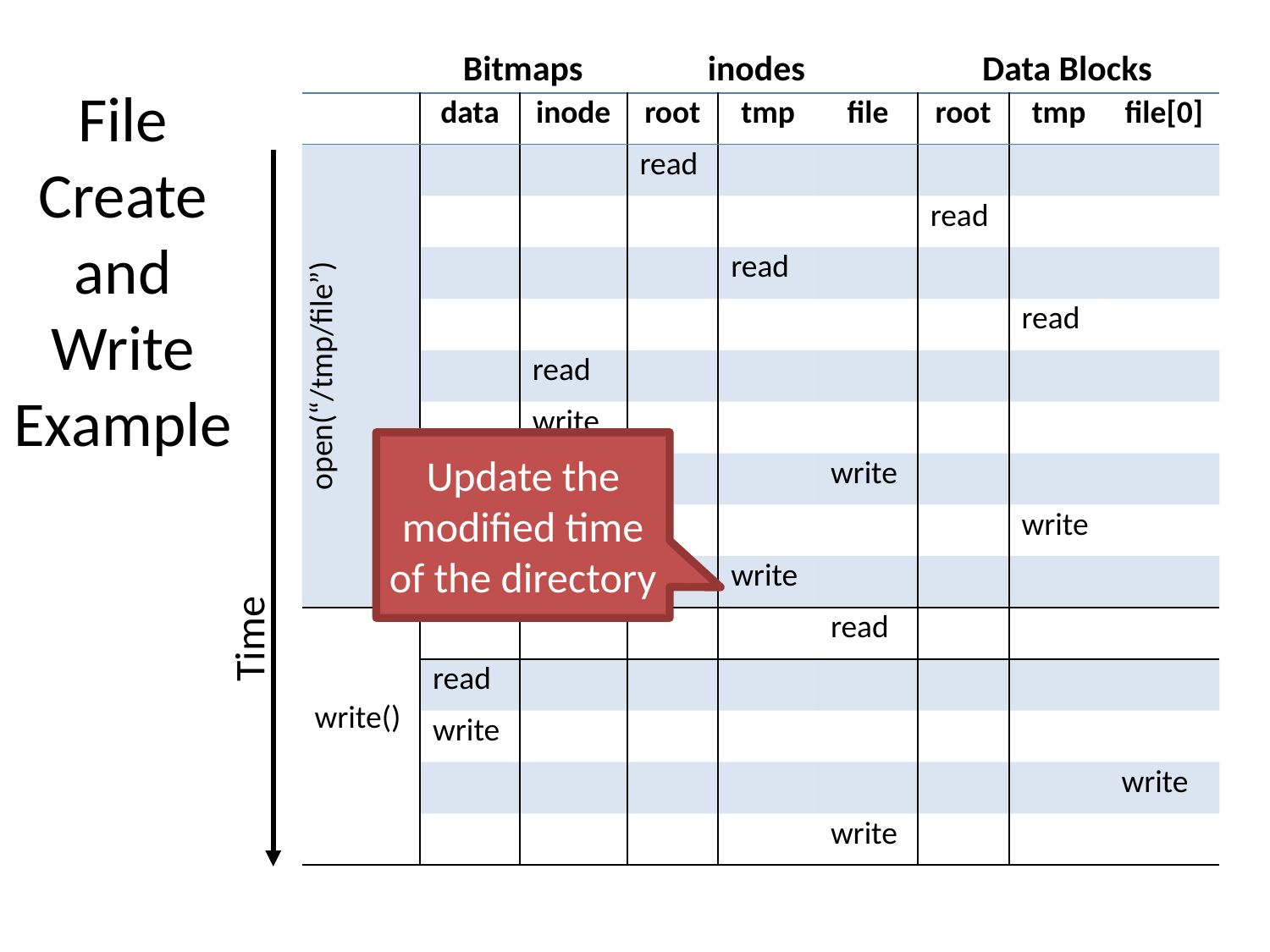

# File Create and Write Example
Bitmaps
inodes
Data Blocks
|  | data | inode | root | tmp | file | root | tmp | file[0] |
| --- | --- | --- | --- | --- | --- | --- | --- | --- |
| open(“/tmp/file”) |  |  | read |  |  |  |  |  |
|  |  |  |  |  |  | read |  |  |
|  |  |  |  | read |  |  |  |  |
|  |  |  |  |  |  |  | read |  |
|  |  | read |  |  |  |  |  |  |
|  |  | write |  |  |  |  |  |  |
|  |  |  |  |  | write |  |  |  |
|  |  |  |  |  |  |  | write |  |
|  |  |  |  | write |  |  |  |  |
| write() |  |  |  |  | read |  |  |  |
|  | read |  |  |  |  |  |  |  |
|  | write |  |  |  |  |  |  |  |
|  |  |  |  |  |  |  |  | write |
|  |  |  |  |  | write |  |  |  |
Time
Update the modified time of the directory